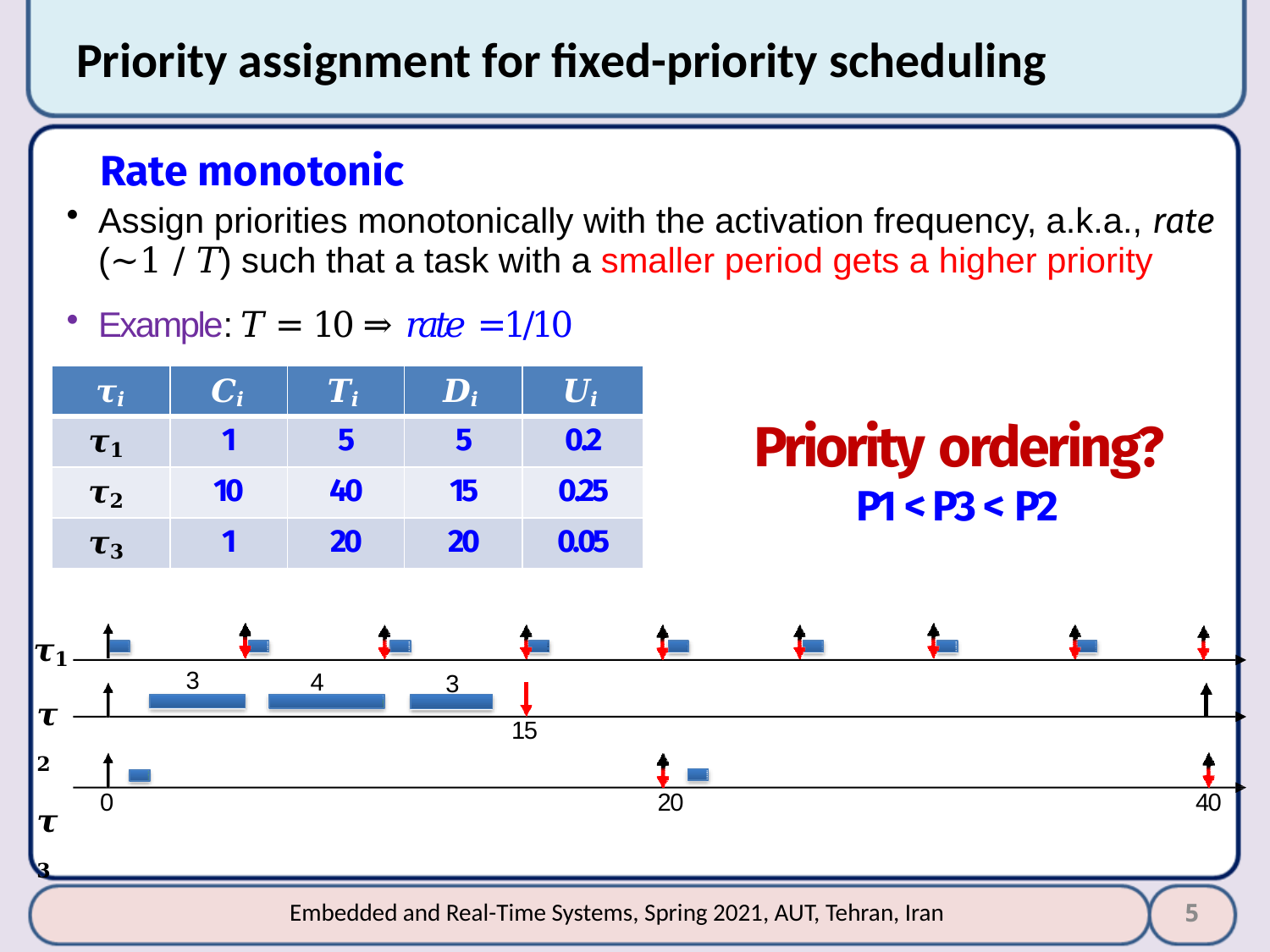

# Priority assignment for fixed-priority scheduling
Rate monotonic
Assign priorities monotonically with the activation frequency, a.k.a., rate
(~1 / 𝑇) such that a task with a smaller period gets a higher priority
Example: 𝑇 = 10 ⇒ 𝑟𝑎𝑡𝑒 =1/10
| 𝝉𝒊 | 𝑪𝒊 | 𝑻𝒊 | 𝑫𝒊 | 𝑼𝒊 |
| --- | --- | --- | --- | --- |
| 𝝉𝟏 | 1 | 5 | 5 | 0.2 |
| 𝝉𝟐 | 10 | 40 | 15 | 0.25 |
| 𝝉𝟑 | 1 | 20 | 20 | 0.05 |
Priority ordering?
P1 < P3 < P2

𝝉𝟏
𝝉𝟐
𝝉𝟑

3
4
3

15

0
20
40
5
Embedded and Real-Time Systems, Spring 2021, AUT, Tehran, Iran